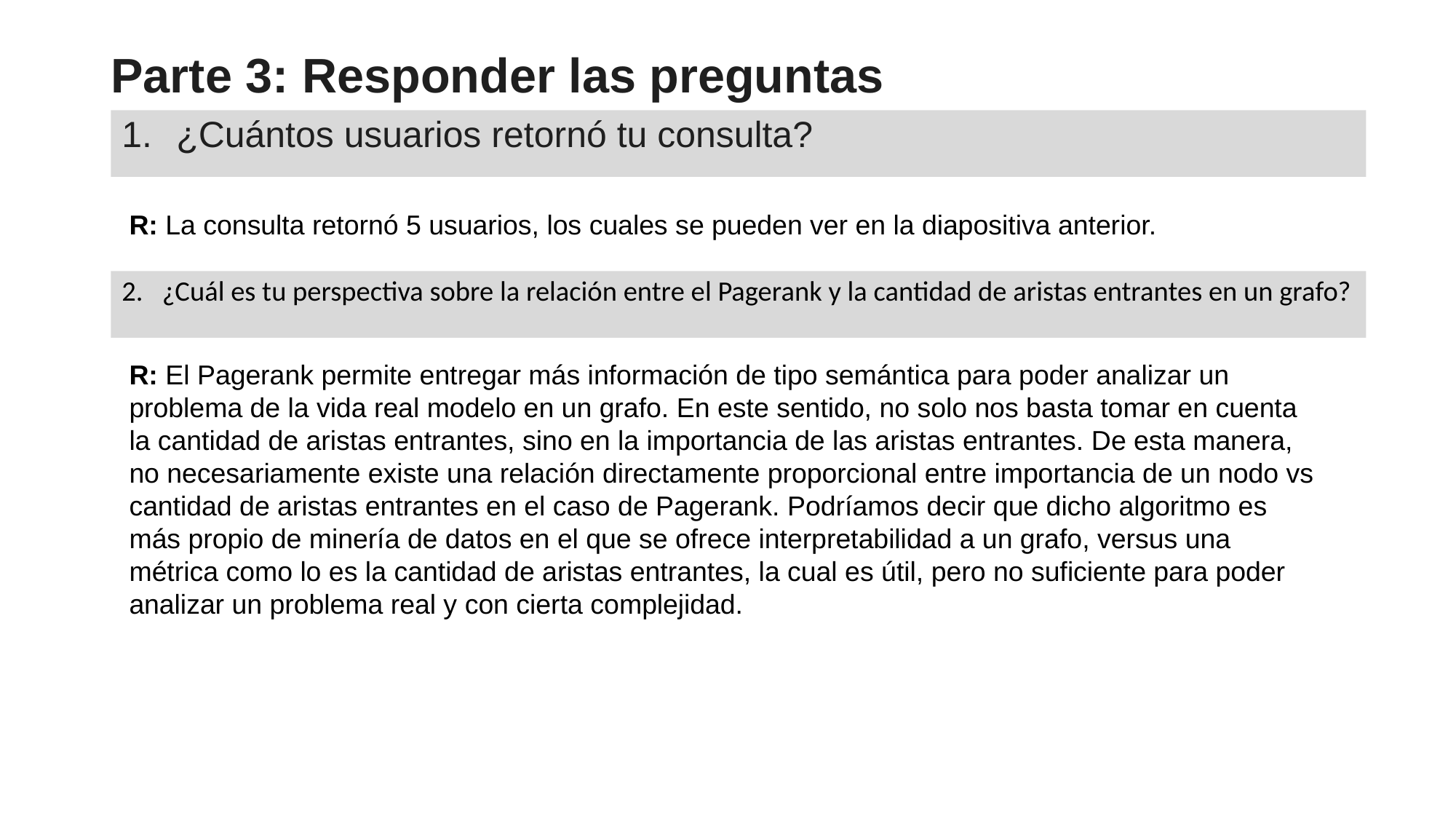

# Parte 3: Responder las preguntas
¿Cuántos usuarios retornó tu consulta?
R: La consulta retornó 5 usuarios, los cuales se pueden ver en la diapositiva anterior.
2.   ¿Cuál es tu perspectiva sobre la relación entre el Pagerank y la cantidad de aristas entrantes en un grafo?
R: El Pagerank permite entregar más información de tipo semántica para poder analizar un problema de la vida real modelo en un grafo. En este sentido, no solo nos basta tomar en cuenta la cantidad de aristas entrantes, sino en la importancia de las aristas entrantes. De esta manera, no necesariamente existe una relación directamente proporcional entre importancia de un nodo vs cantidad de aristas entrantes en el caso de Pagerank. Podríamos decir que dicho algoritmo es más propio de minería de datos en el que se ofrece interpretabilidad a un grafo, versus una métrica como lo es la cantidad de aristas entrantes, la cual es útil, pero no suficiente para poder analizar un problema real y con cierta complejidad.